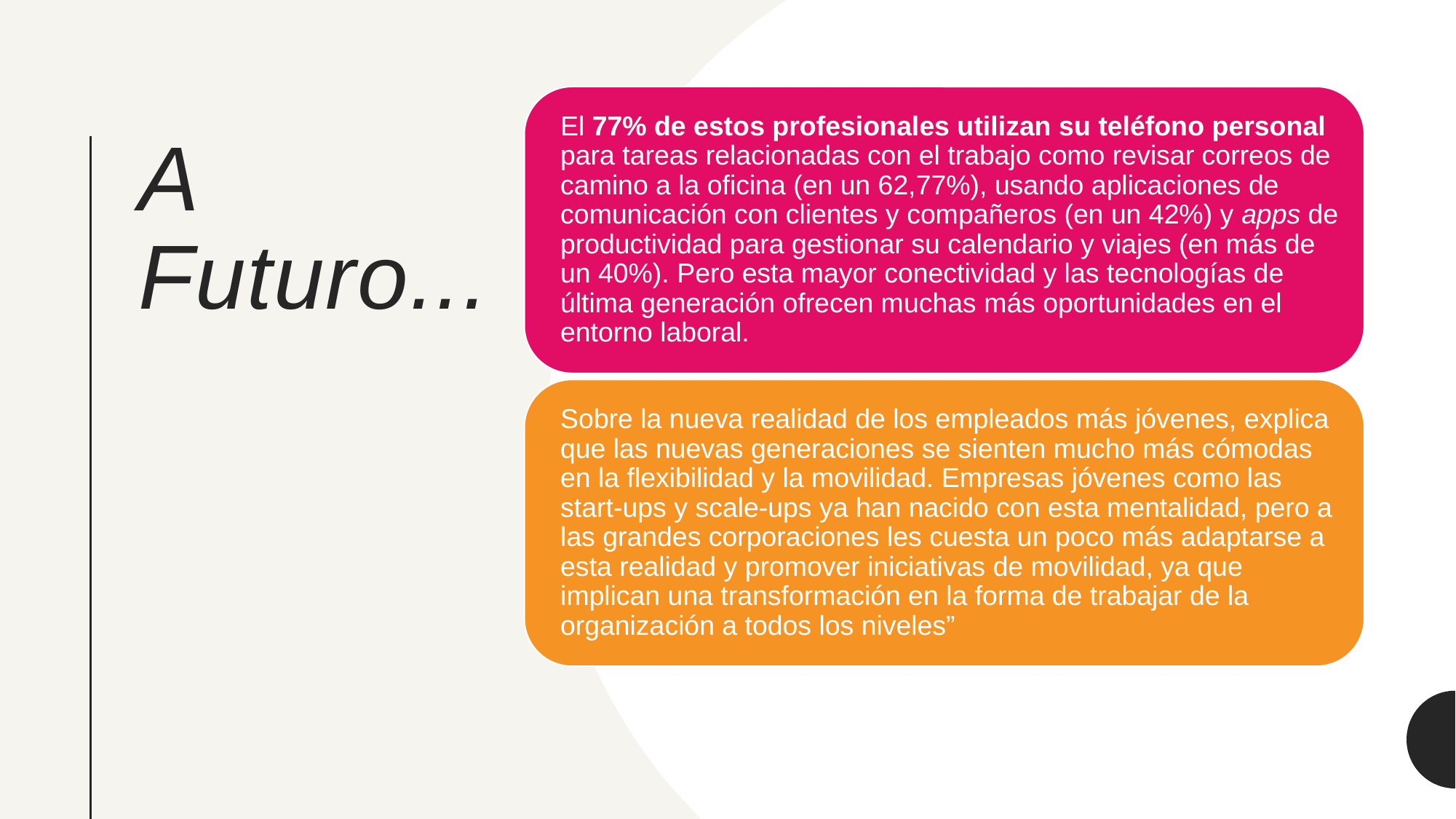

El 77% de estos profesionales utilizan su teléfono personal para tareas relacionadas con el trabajo como revisar correos de camino a la oficina (en un 62,77%), usando aplicaciones de comunicación con clientes y compañeros (en un 42%) y apps de productividad para gestionar su calendario y viajes (en más de un 40%). Pero esta mayor conectividad y las tecnologías de última generación ofrecen muchas más oportunidades en el entorno laboral.
Sobre la nueva realidad de los empleados más jóvenes, explica que las nuevas generaciones se sienten mucho más cómodas en la flexibilidad y la movilidad. Empresas jóvenes como las start-ups y scale-ups ya han nacido con esta mentalidad, pero a las grandes corporaciones les cuesta un poco más adaptarse a esta realidad y promover iniciativas de movilidad, ya que implican una transformación en la forma de trabajar de la organización a todos los niveles”
# A Futuro...

Autor: A7o
6